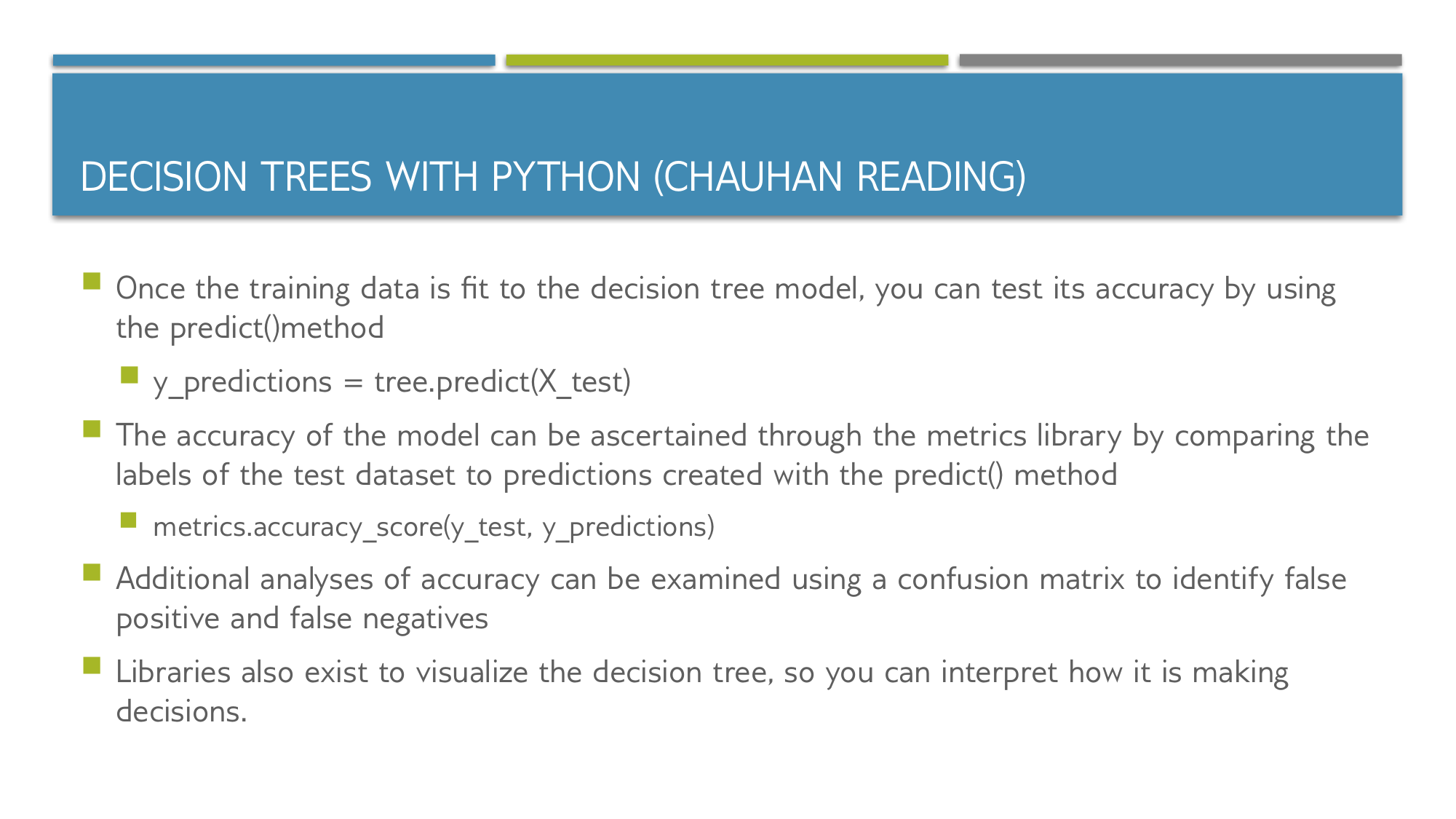

# Decision Trees with Python (Chauhan Reading)
Once the training data is fit to the decision tree model, you can test its accuracy by using the predict()method
y_predictions = tree.predict(X_test)
The accuracy of the model can be ascertained through the metrics library by comparing the labels of the test dataset to predictions created with the predict() method
metrics.accuracy_score(y_test, y_predictions)
Additional analyses of accuracy can be examined using a confusion matrix to identify false positive and false negatives
Libraries also exist to visualize the decision tree, so you can interpret how it is making decisions.